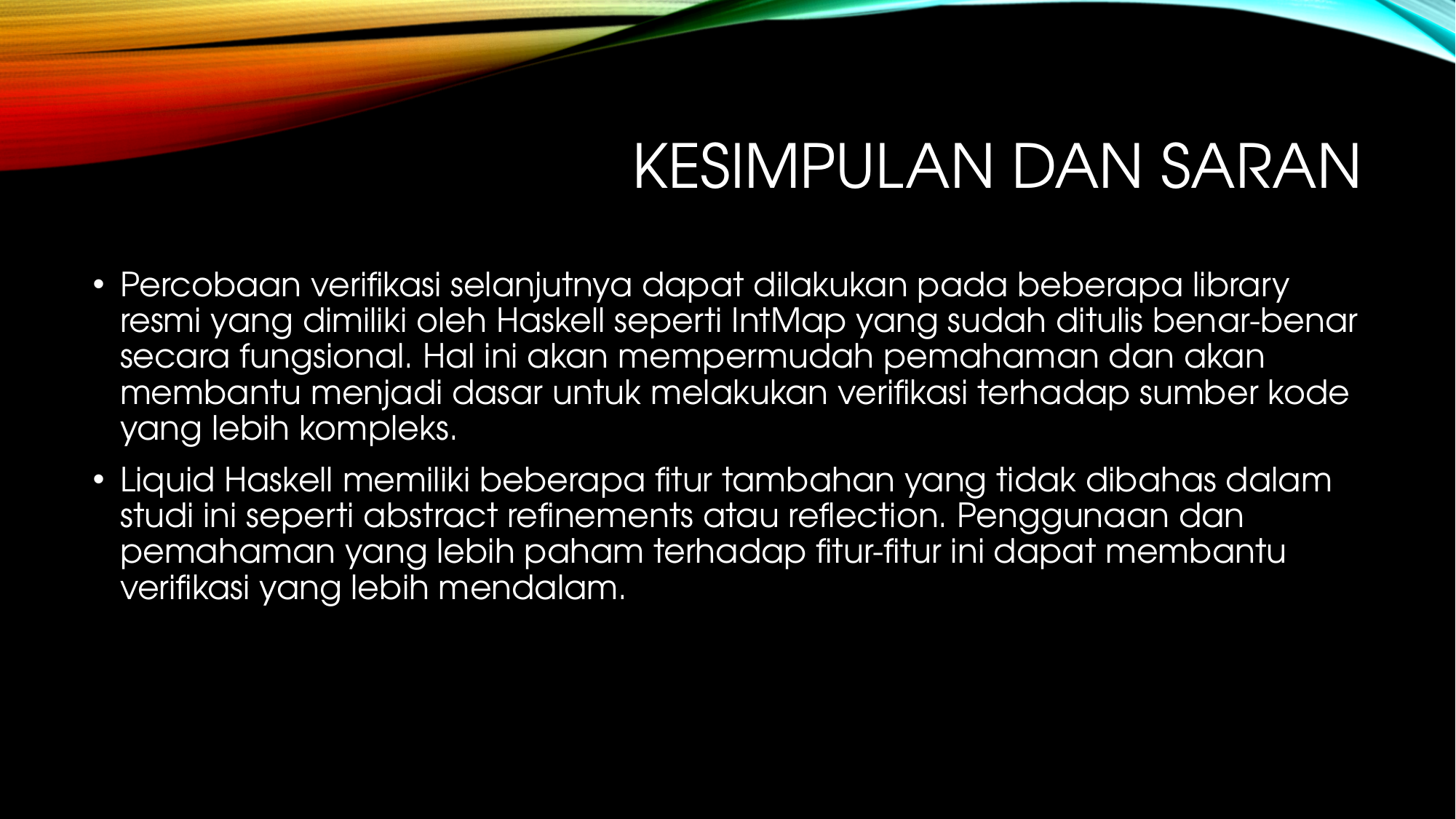

# Kesimpulan dan saran
Percobaan verifikasi selanjutnya dapat dilakukan pada beberapa library resmi yang dimiliki oleh Haskell seperti IntMap yang sudah ditulis benar-benar secara fungsional. Hal ini akan mempermudah pemahaman dan akan membantu menjadi dasar untuk melakukan verifikasi terhadap sumber kode yang lebih kompleks.
Liquid Haskell memiliki beberapa fitur tambahan yang tidak dibahas dalam studi ini seperti abstract refinements atau reflection. Penggunaan dan pemahaman yang lebih paham terhadap fitur-fitur ini dapat membantu verifikasi yang lebih mendalam.